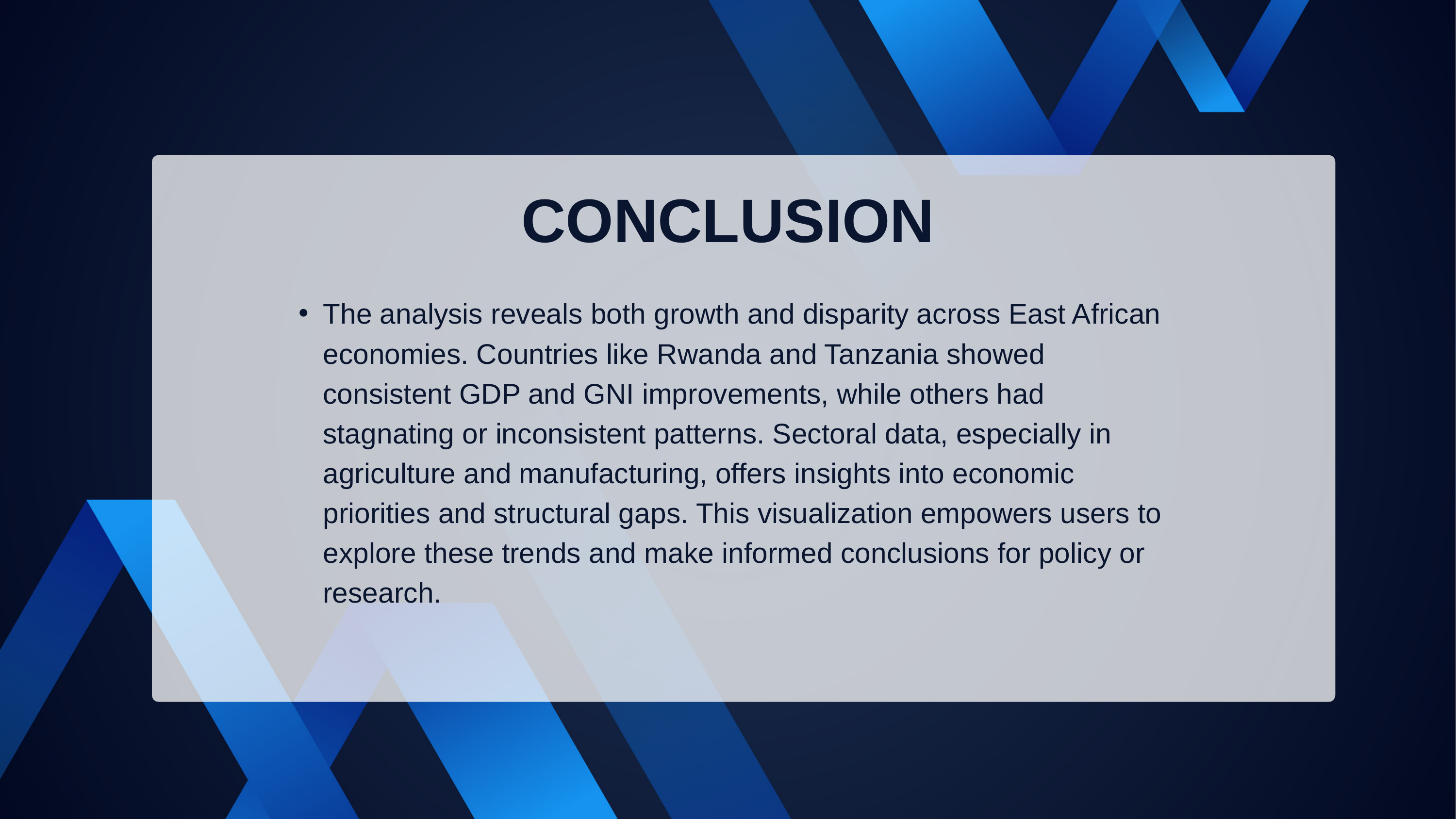

CONCLUSION
The analysis reveals both growth and disparity across East African economies. Countries like Rwanda and Tanzania showed consistent GDP and GNI improvements, while others had stagnating or inconsistent patterns. Sectoral data, especially in agriculture and manufacturing, offers insights into economic priorities and structural gaps. This visualization empowers users to explore these trends and make informed conclusions for policy or research.